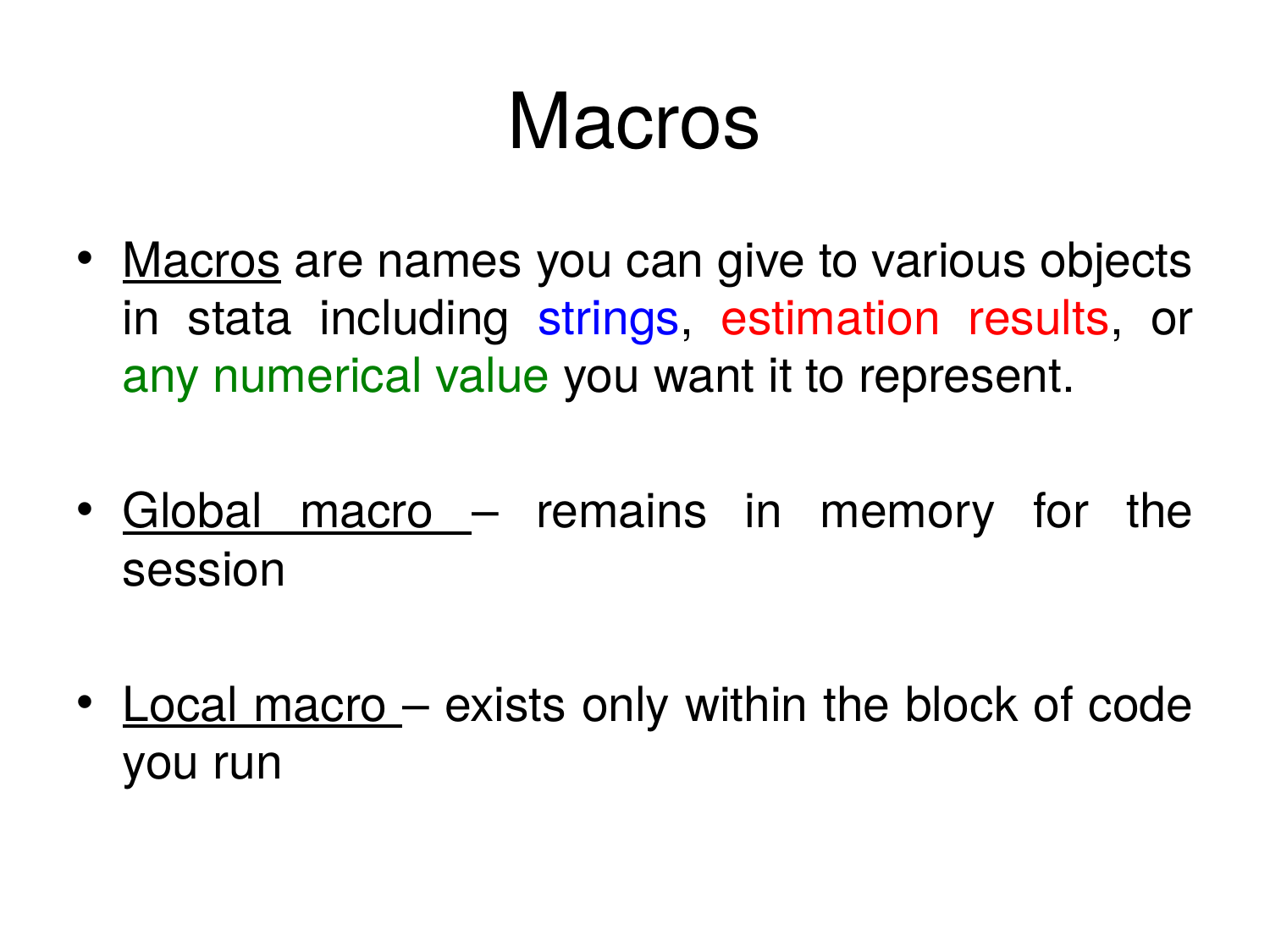

# Macros
Macros are names you can give to various objects in stata including strings, estimation results, or any numerical value you want it to represent.

Global macro – remains in memory for the session

Local macro – exists only within the block of code you run